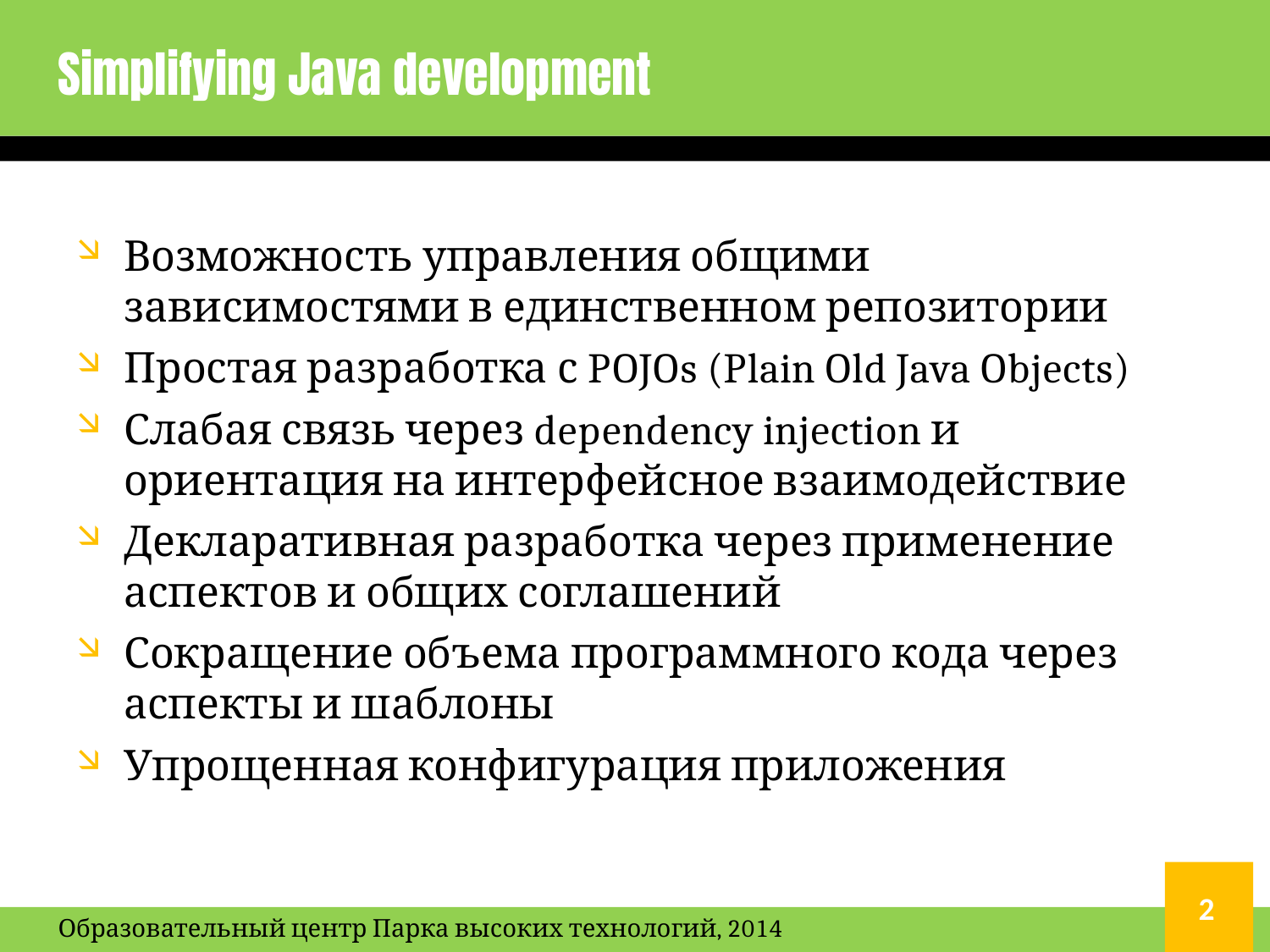

# Simplifying Java development
Возможность управления общими зависимостями в единственном репозитории
Простая разработка с POJOs (Plain Old Java Objects)
Слабая связь через dependency injection и ориентация на интерфейсное взаимодействие
Декларативная разработка через применение аспектов и общих соглашений
Сокращение объема программного кода через аспекты и шаблоны
Упрощенная конфигурация приложения
2